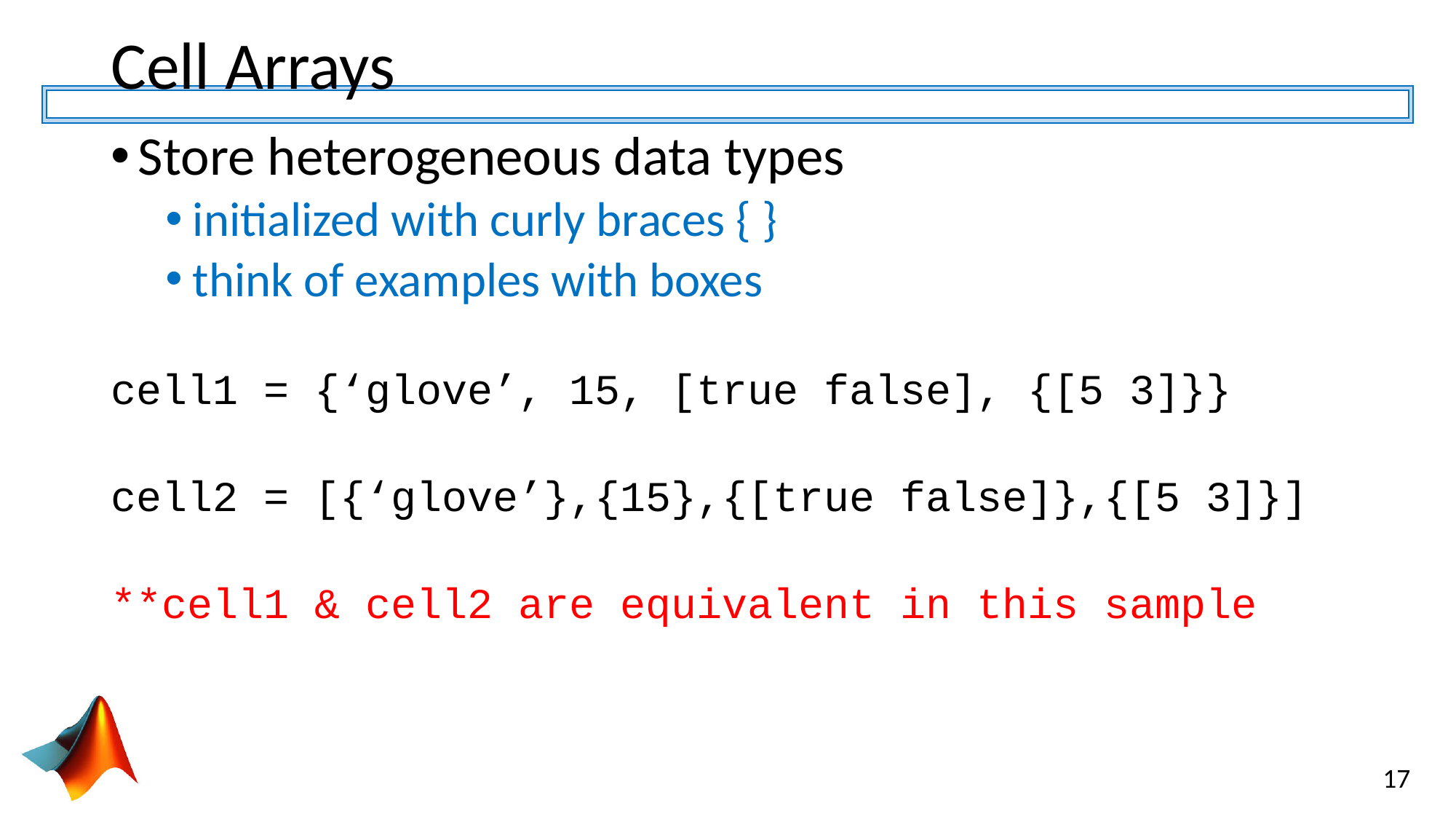

# Cell Arrays
Store heterogeneous data types
initialized with curly braces { }
think of examples with boxes

cell1 = {‘glove’, 15, [true false], {[5 3]}}

cell2 = [{‘glove’},{15},{[true false]},{[5 3]}]

**cell1 & cell2 are equivalent in this sample
17